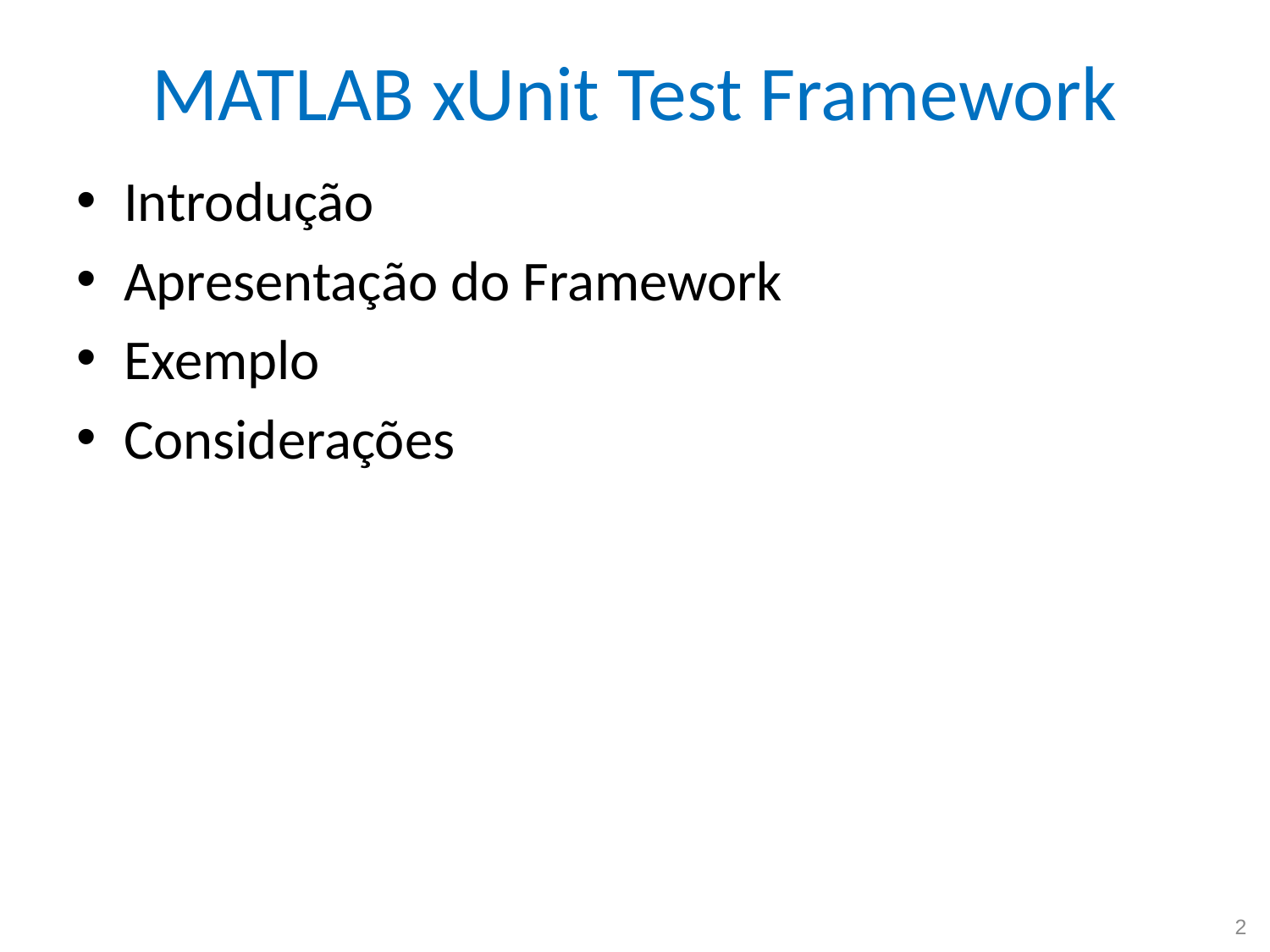

# MATLAB xUnit Test Framework
Introdução
Apresentação do Framework
Exemplo
Considerações
2